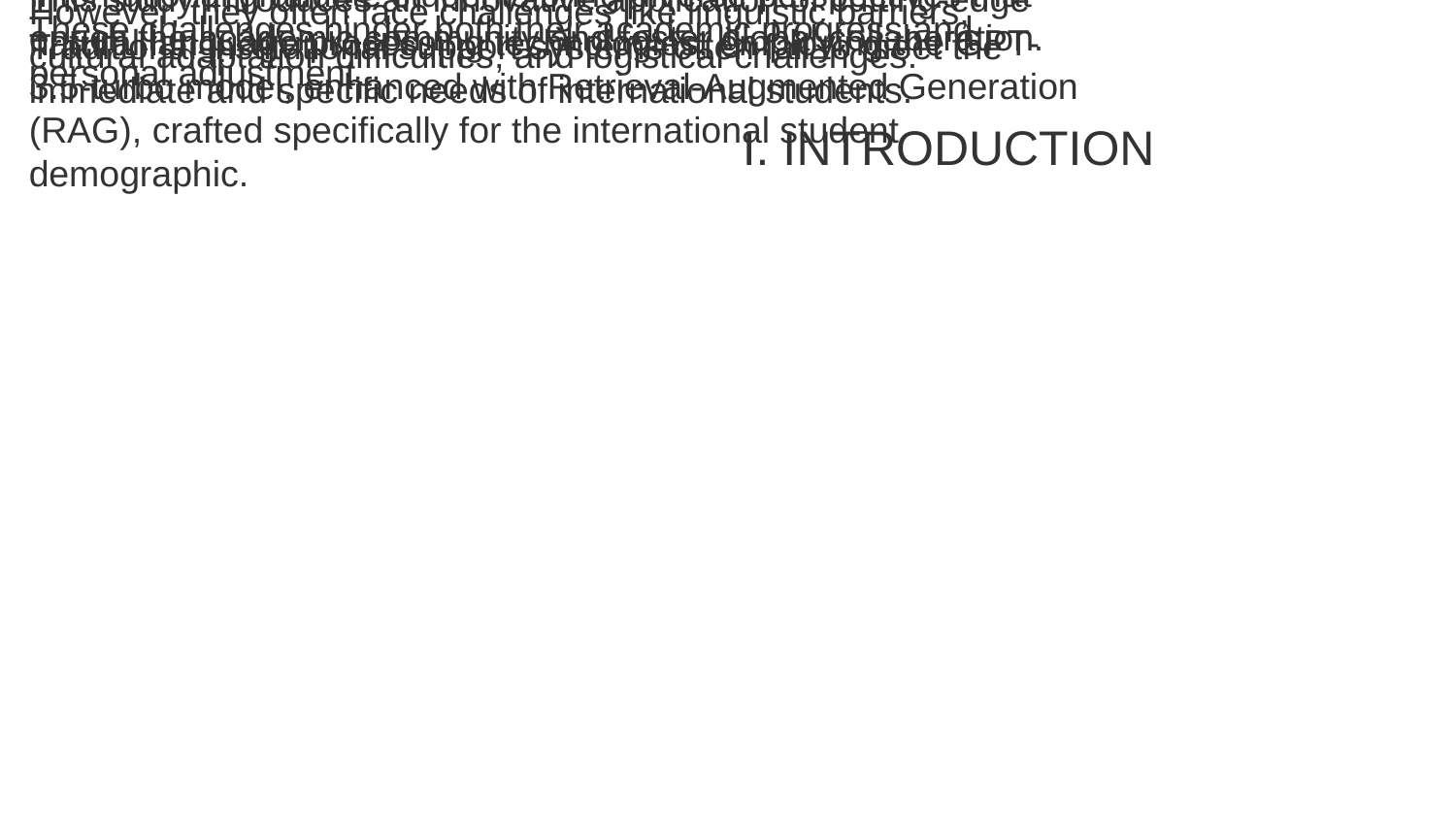

International graduate students bring diverse perspectives that enrich the academic community and foster global collaboration.
However, they often face challenges like linguistic barriers, cultural adaptation difficulties, and logistical challenges.
These challenges hinder both their academic progress and personal adjustment.
Traditional institutional support systems often fail to meet the immediate and specific needs of international students.
This study introduces an innovative application of cutting-edge natural language processing technologies, employing the GPT-3.5-turbo model, enhanced with Retrieval-Augmented Generation (RAG), crafted specifically for the international student demographic.
I. INTRODUCTION